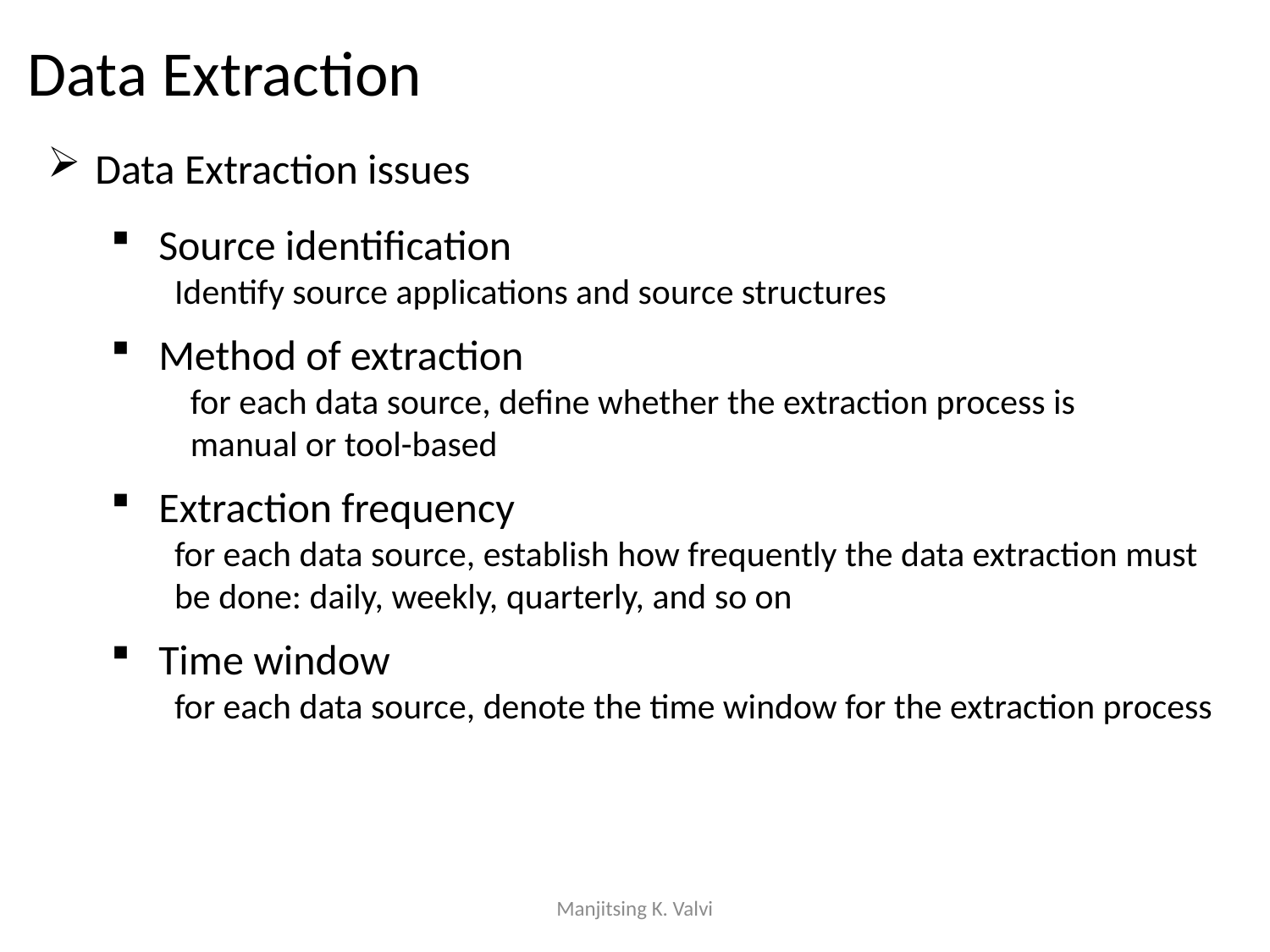

Data Extraction
Data Extraction issues

Source identification
Identify source applications and source structures

Method of extraction
for each data source, define whether the extraction process is
manual or tool-based

Extraction frequency
for each data source, establish how frequently the data extraction must be done: daily, weekly, quarterly, and so on

Time window
for each data source, denote the time window for the extraction process

Manjitsing K. Valvi